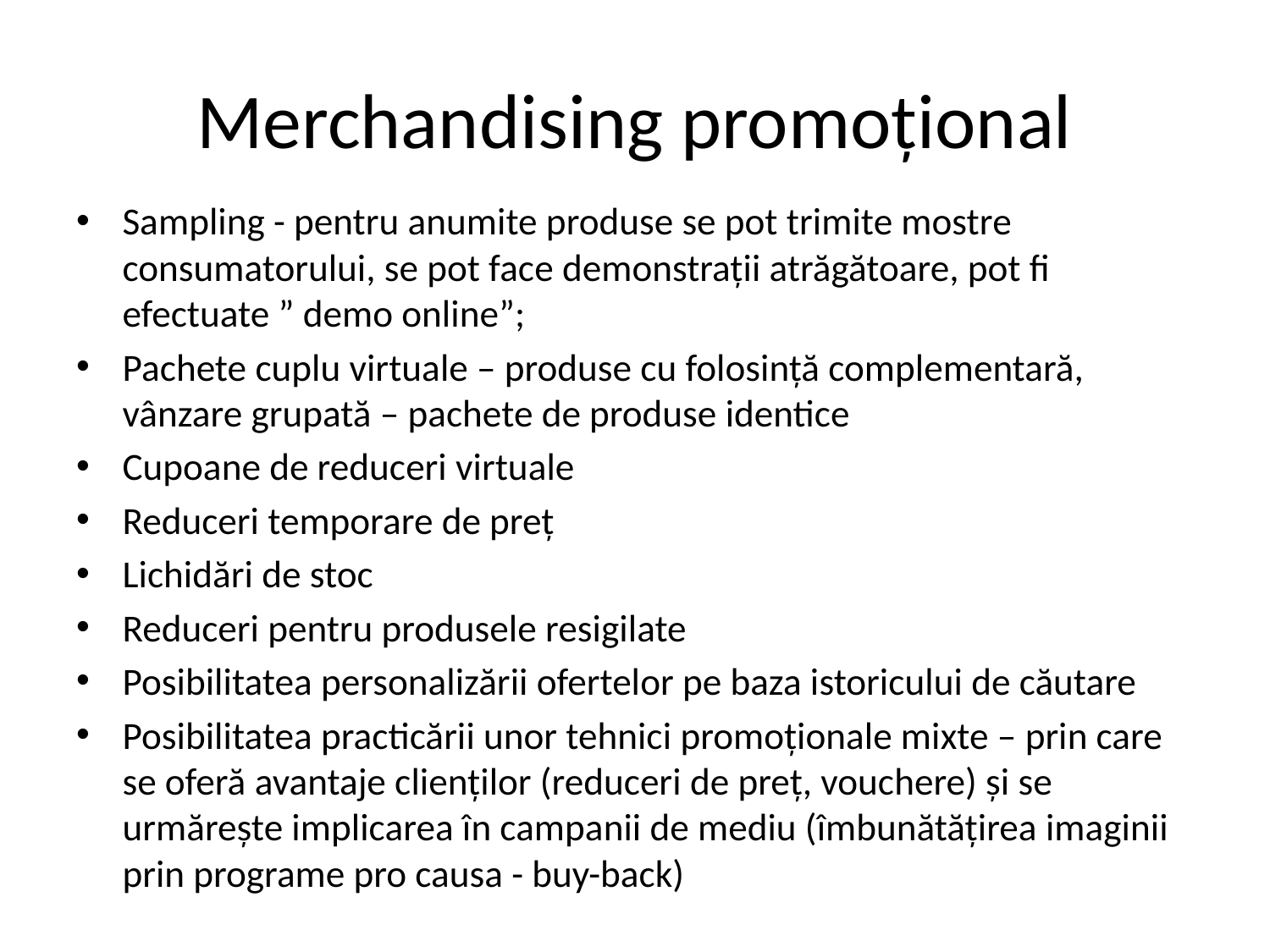

# Merchandising promoțional
Sampling - pentru anumite produse se pot trimite mostre consumatorului, se pot face demonstrații atrăgătoare, pot fi efectuate ” demo online”;
Pachete cuplu virtuale – produse cu folosință complementară, vânzare grupată – pachete de produse identice
Cupoane de reduceri virtuale
Reduceri temporare de preț
Lichidări de stoc
Reduceri pentru produsele resigilate
Posibilitatea personalizării ofertelor pe baza istoricului de căutare
Posibilitatea practicării unor tehnici promoționale mixte – prin care se oferă avantaje clienților (reduceri de preț, vouchere) și se urmărește implicarea în campanii de mediu (îmbunătățirea imaginii prin programe pro causa - buy-back)